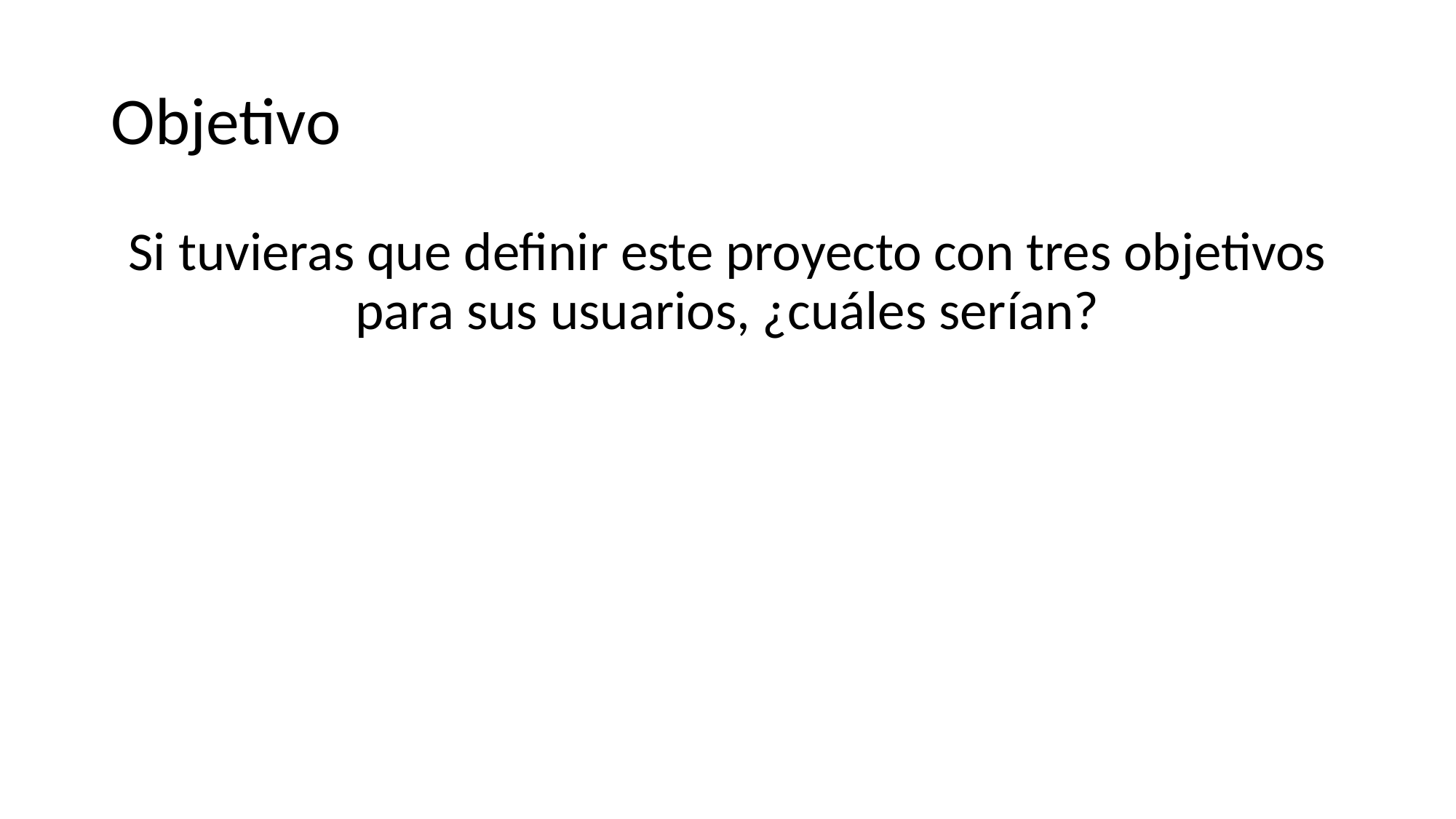

# Objetivo
Si tuvieras que definir este proyecto con tres objetivos para sus usuarios, ¿cuáles serían?